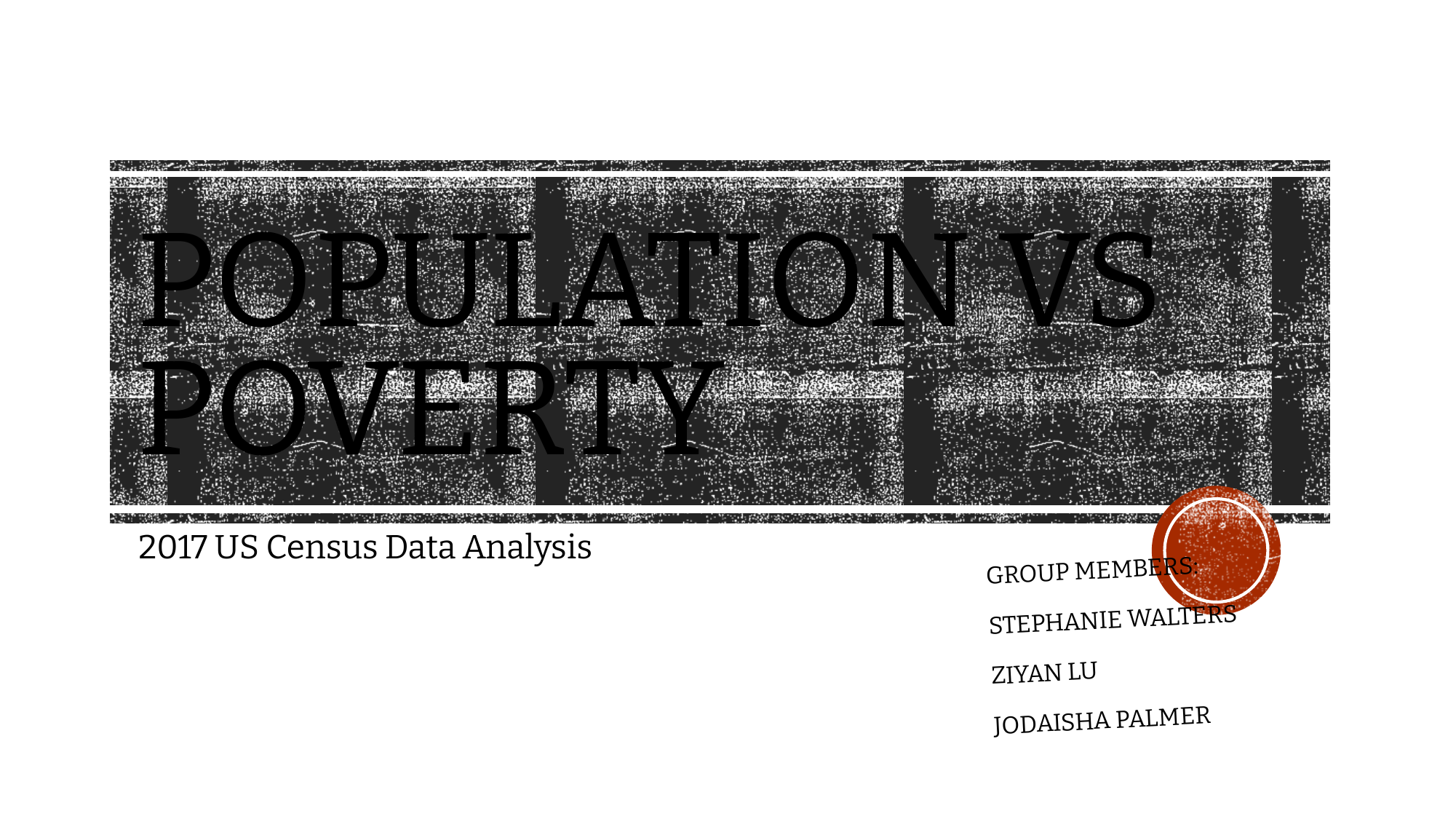

# Population vs poverty
Group Members:
Stephanie walters
Ziyan LU
Jodaisha palmer
2017 US Census Data Analysis